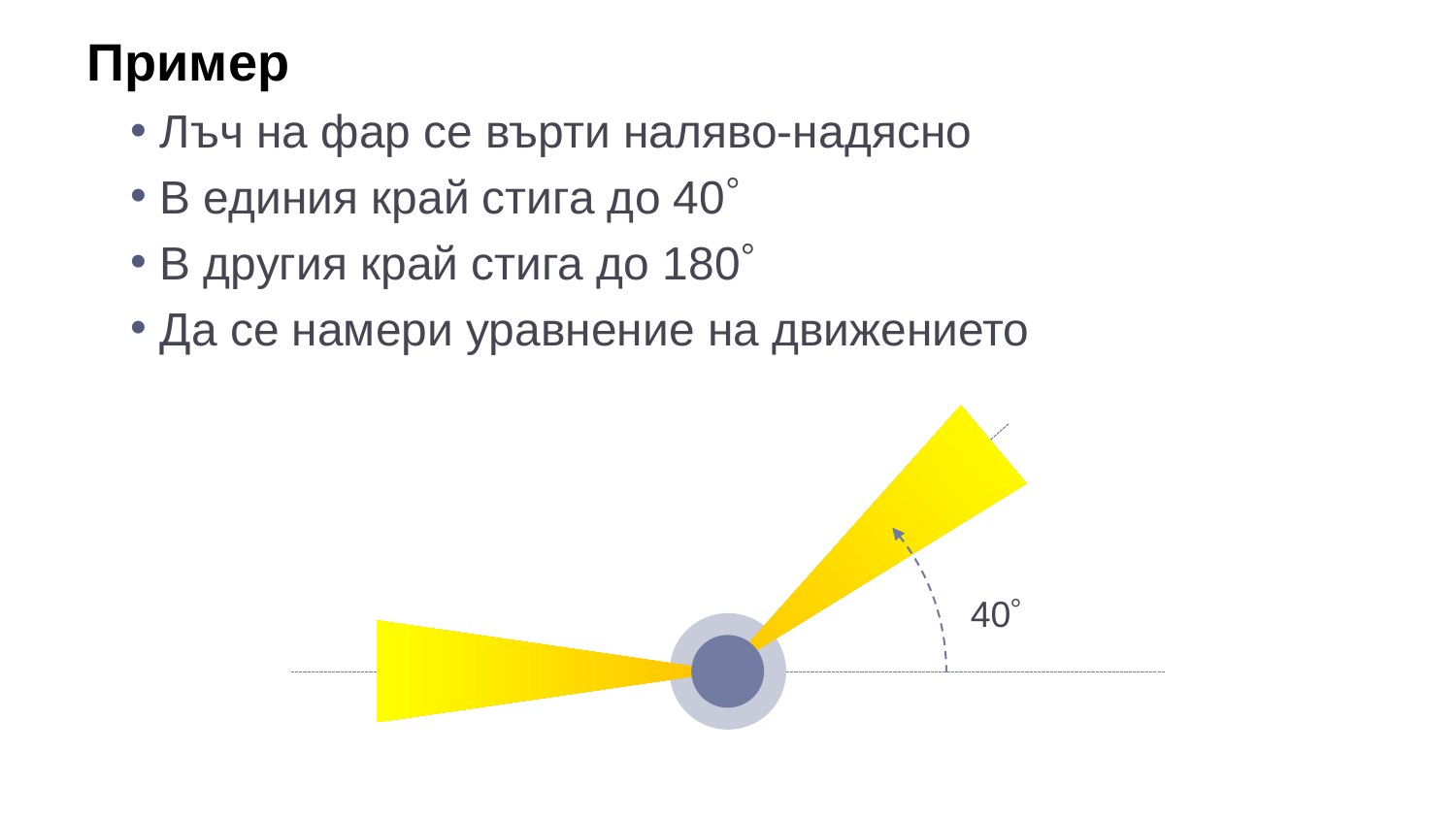

Пример
Лъч на фар се върти наляво-надясно
В единия край стига до 40°
В другия край стига до 180°
Да се намери уравнение на движението

40°